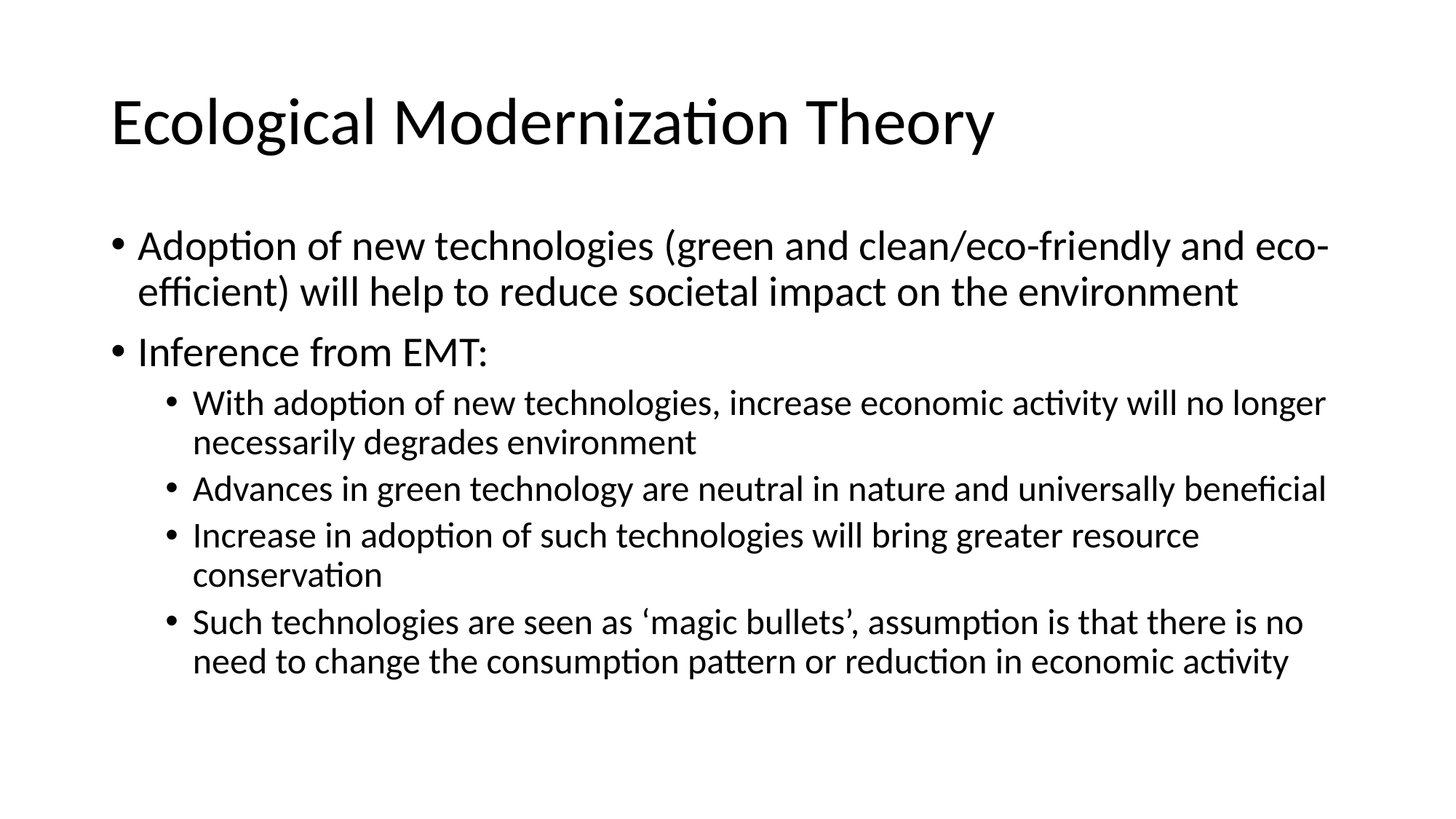

# Ecological Modernization Theory
Adoption of new technologies (green and clean/eco-friendly and eco-efficient) will help to reduce societal impact on the environment
Inference from EMT:
With adoption of new technologies, increase economic activity will no longer necessarily degrades environment
Advances in green technology are neutral in nature and universally beneficial
Increase in adoption of such technologies will bring greater resource conservation
Such technologies are seen as ‘magic bullets’, assumption is that there is no need to change the consumption pattern or reduction in economic activity